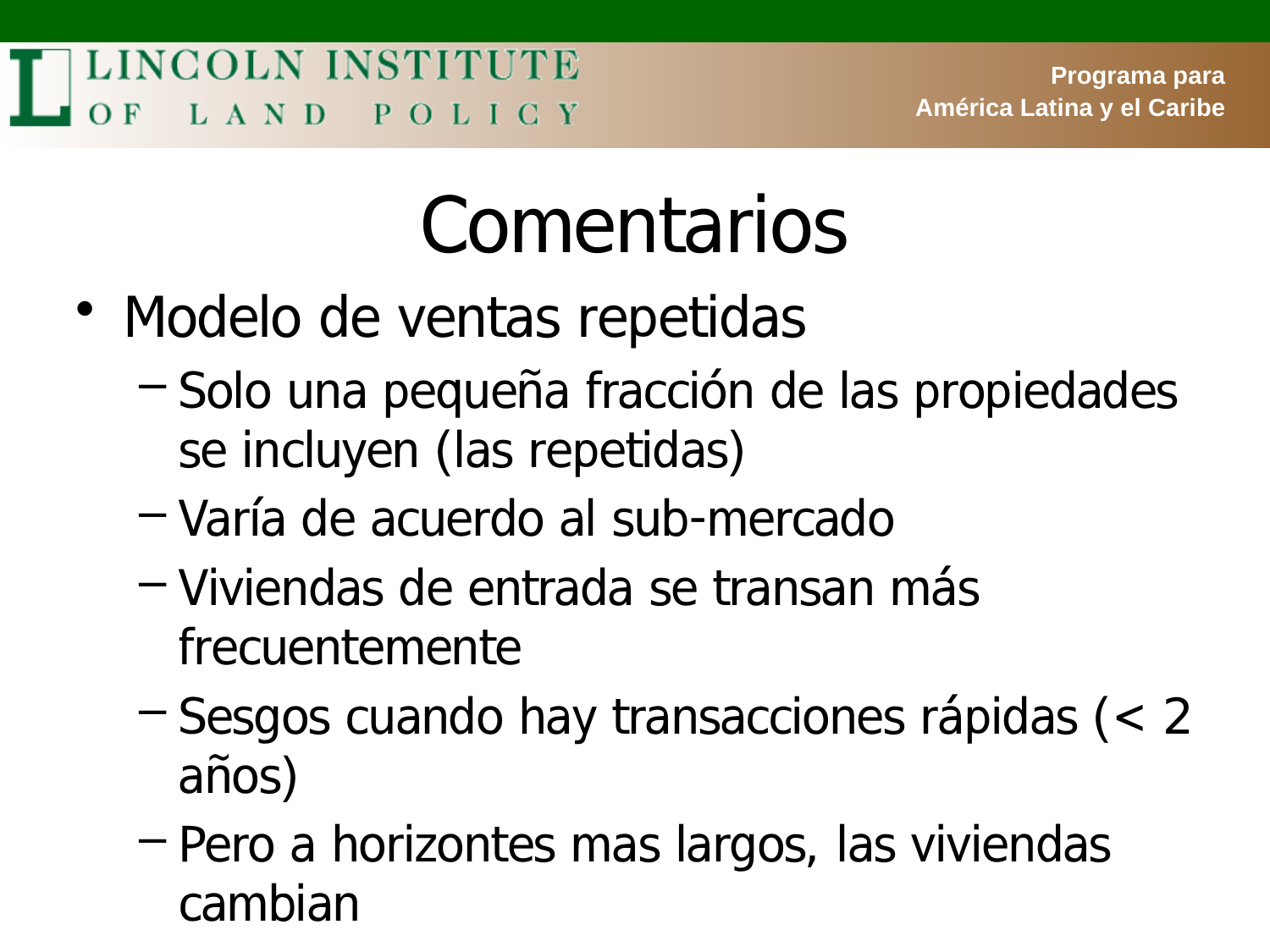

# Comentarios
Modelo de ventas repetidas
Solo una pequeña fracción de las propiedades se incluyen (las repetidas)
Varía de acuerdo al sub-mercado
Viviendas de entrada se transan más frecuentemente
Sesgos cuando hay transacciones rápidas (< 2 años)
Pero a horizontes mas largos, las viviendas cambian